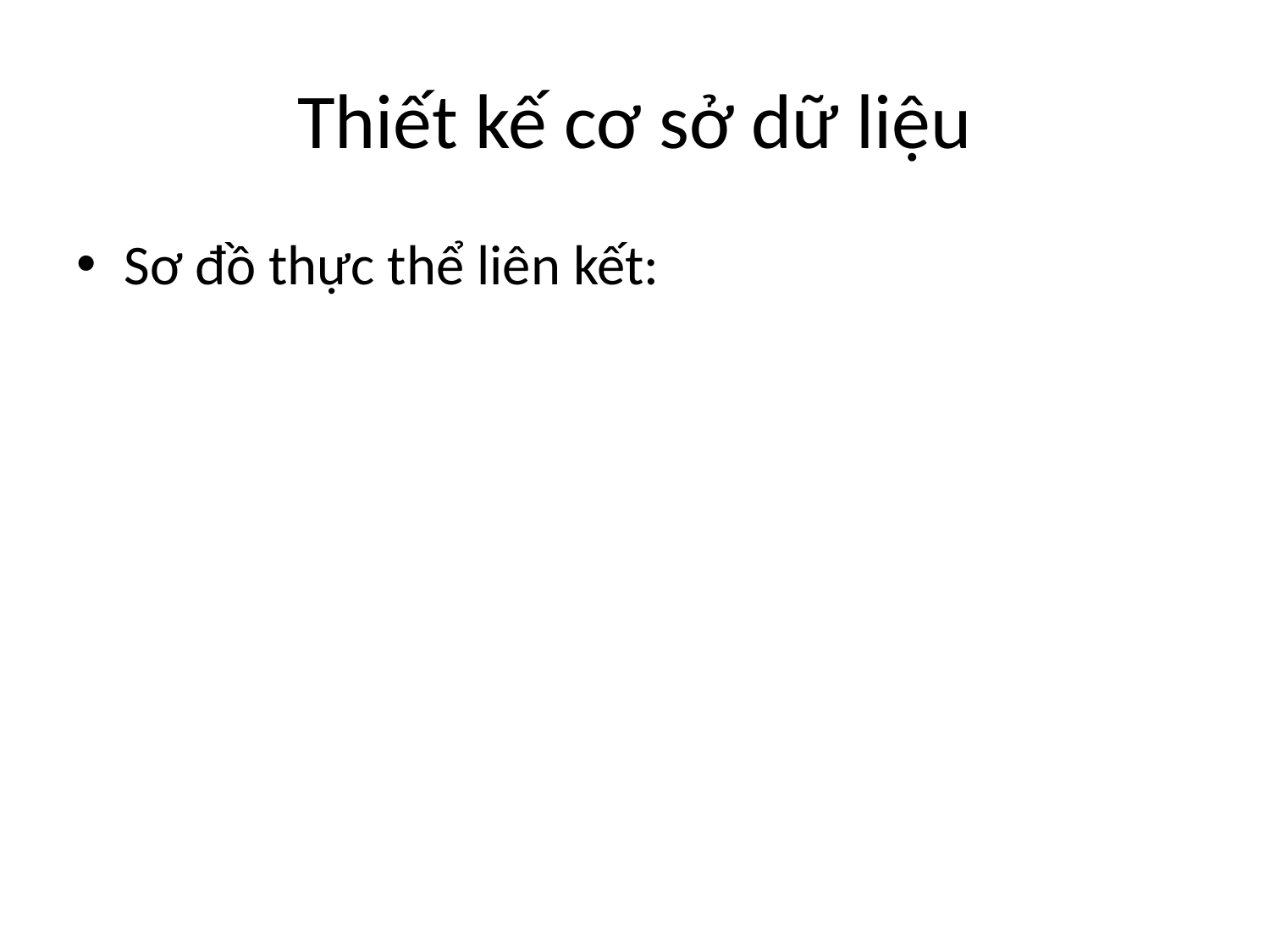

# Thiết kế cơ sở dữ liệu
Sơ đồ thực thể liên kết: